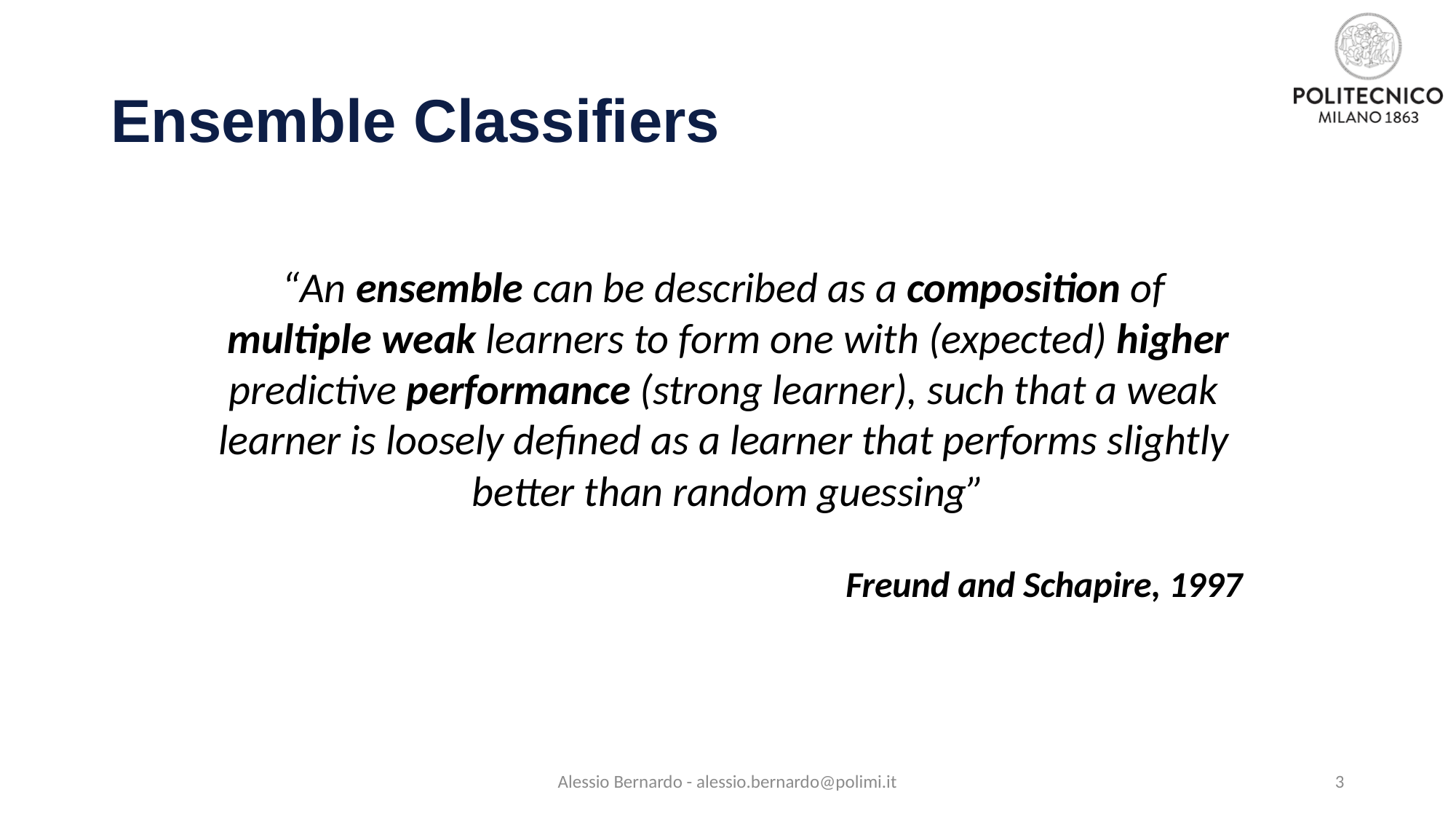

# Ensemble Classifiers
“An ensemble can be described as a composition of  multiple weak learners to form one with (expected) higher predictive performance (strong learner), such that a weak  learner is loosely defined as a learner that performs slightly  better than random guessing”

Freund and Schapire, 1997

Alessio Bernardo - alessio.bernardo@polimi.it
3